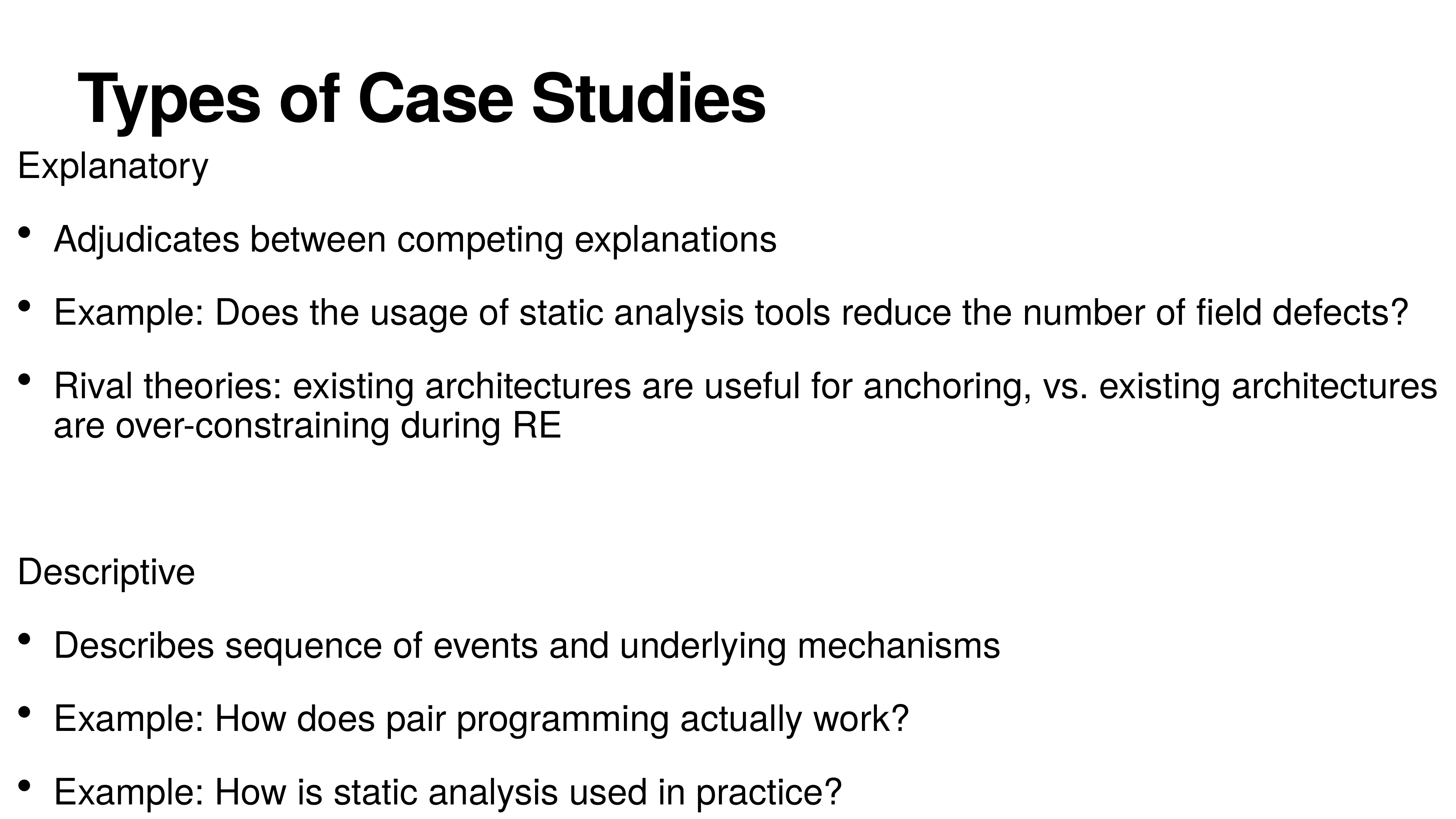

Types of Case Studies
Explanatory
Adjudicates between competing explanations
Example: Does the usage of static analysis tools reduce the number of field defects?
Rival theories: existing architectures are useful for anchoring, vs. existing architectures are over-constraining during RE

Descriptive
Describes sequence of events and underlying mechanisms
Example: How does pair programming actually work?
Example: How is static analysis used in practice?